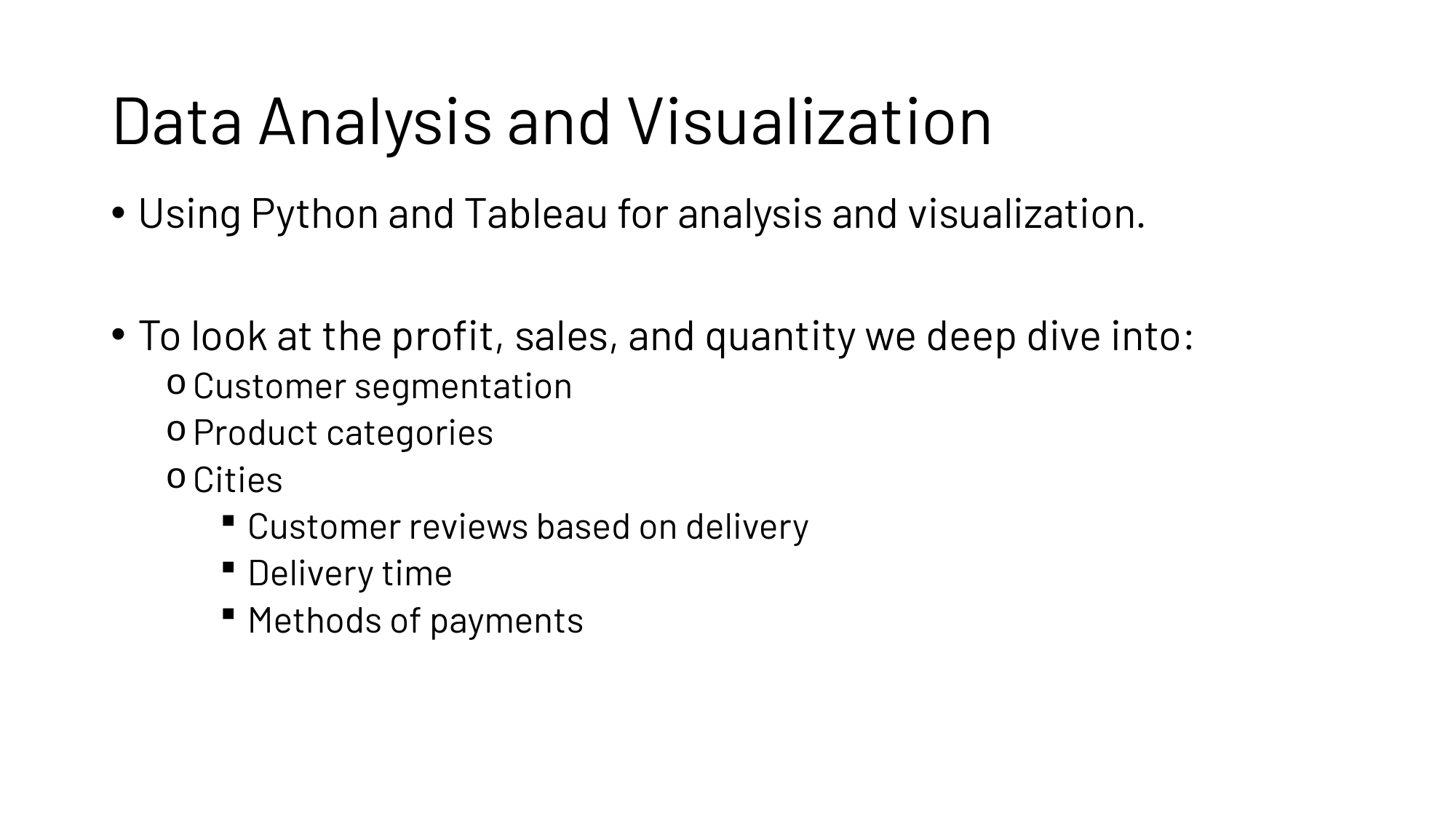

# Data Analysis and Visualization
Using Python and Tableau for analysis and visualization.

To look at the profit, sales, and quantity we deep dive into:
Customer segmentation
Product categories
Cities
Customer reviews based on delivery
Delivery time
Methods of payments